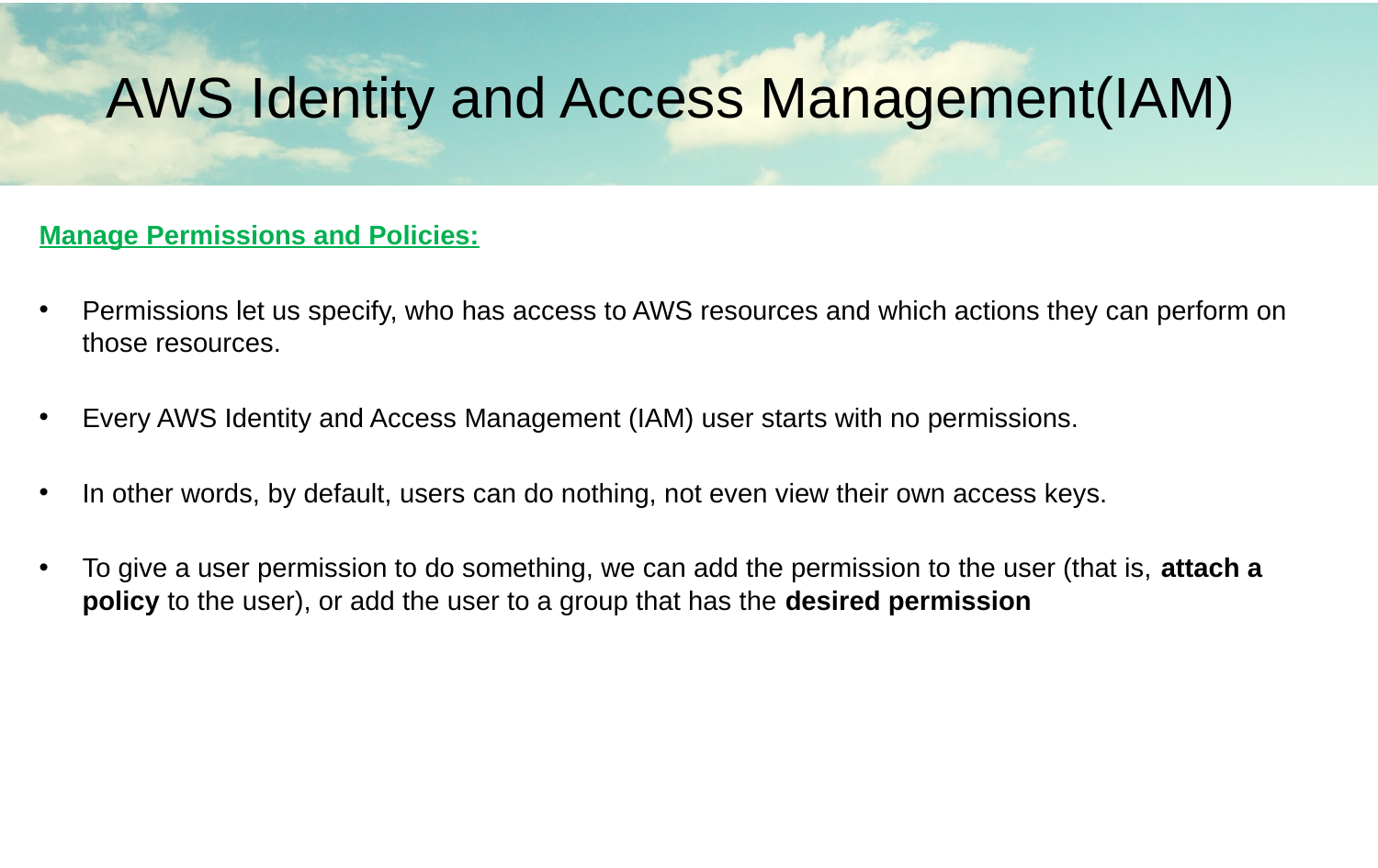

AWS Identity and Access Management(IAM)

Manage Permissions and Policies:

Permissions let us specify, who has access to AWS resources and which actions they can perform on those resources.

Every AWS Identity and Access Management (IAM) user starts with no permissions.

In other words, by default, users can do nothing, not even view their own access keys.

To give a user permission to do something, we can add the permission to the user (that is, attach a policy to the user), or add the user to a group that has the desired permission

#